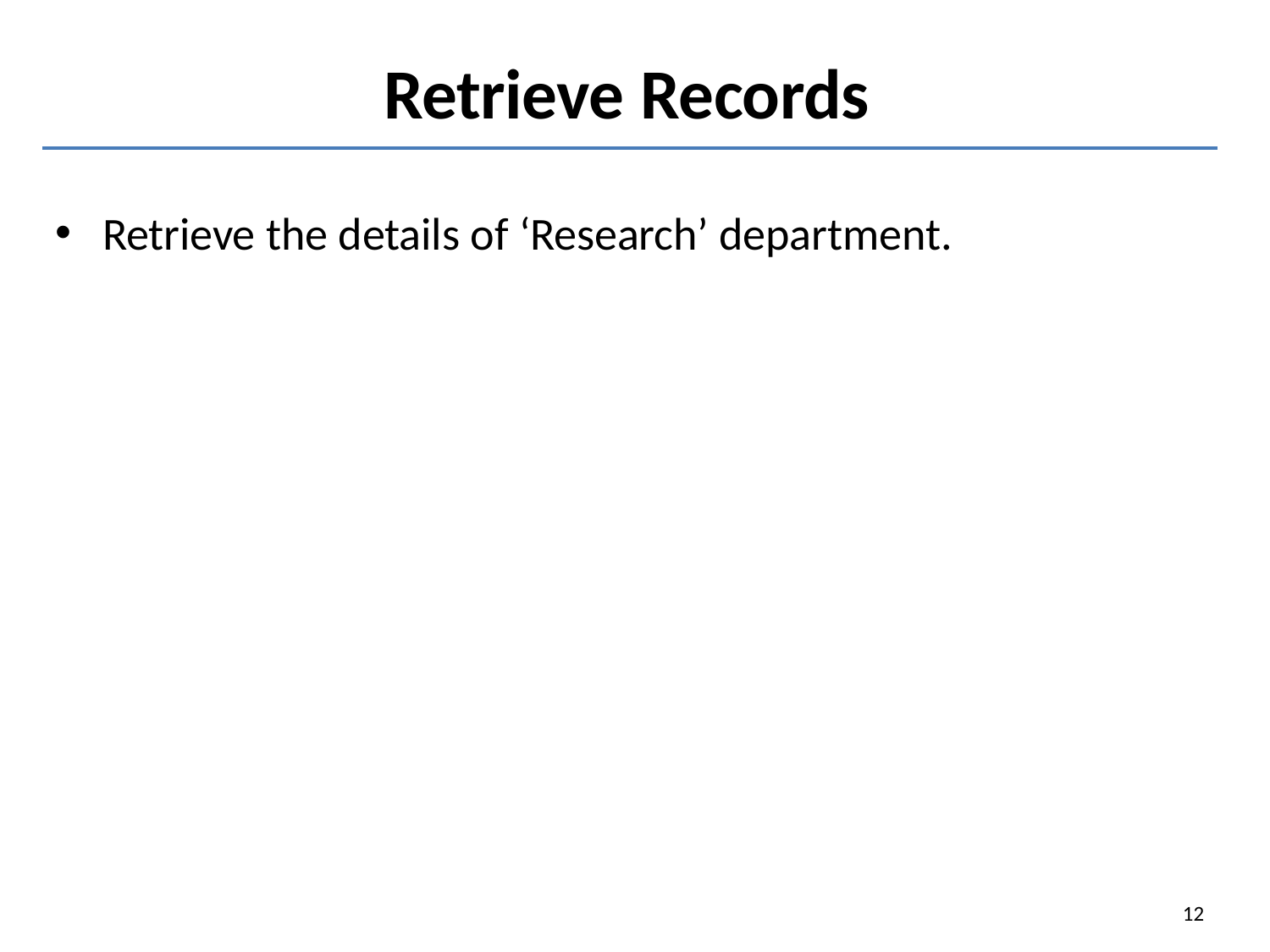

# Retrieve Records
Retrieve the details of ‘Research’ department.
12